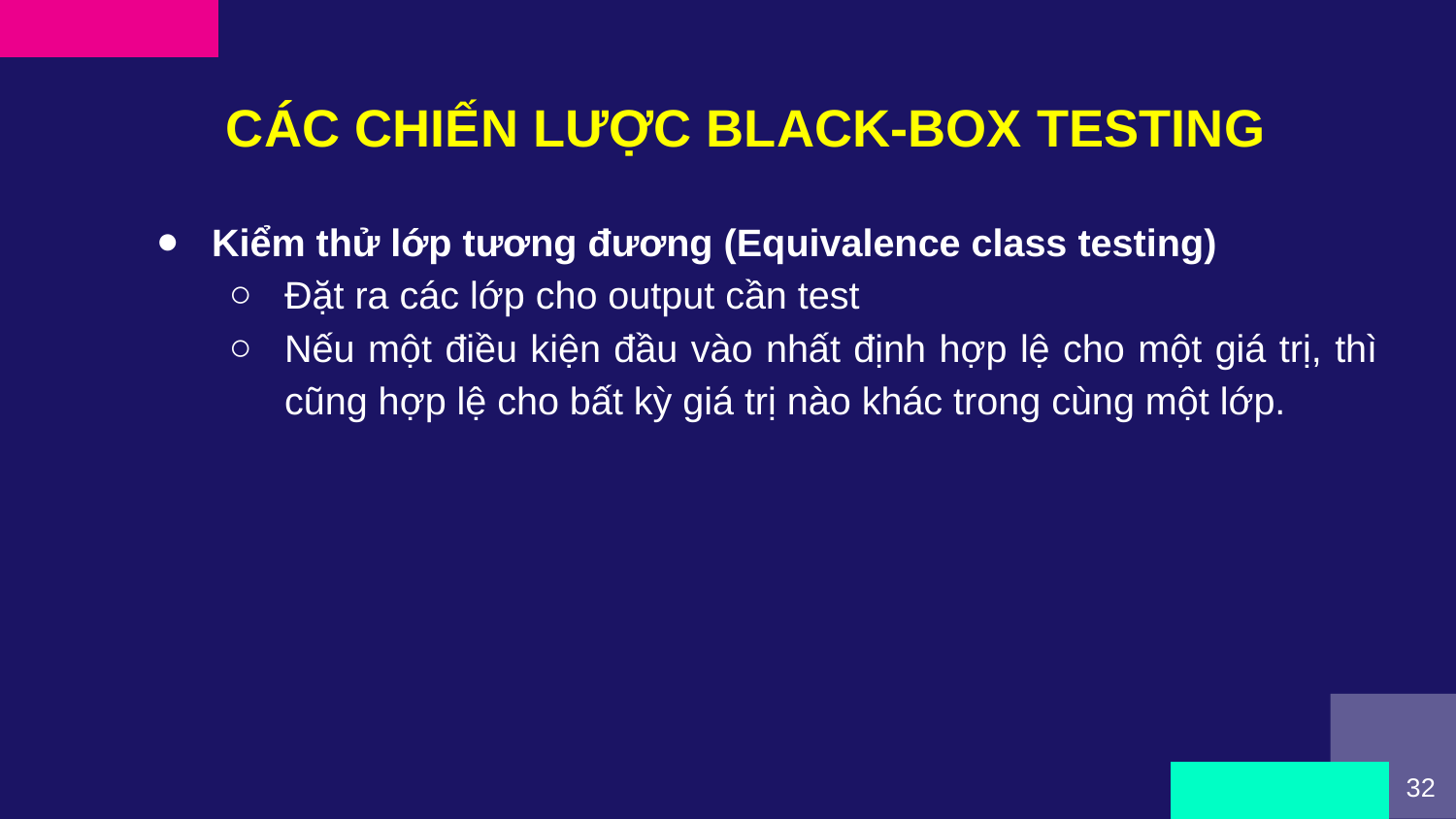

CÁC CHIẾN LƯỢC BLACK-BOX TESTING
Kiểm thử lớp tương đương (Equivalence class testing)
Đặt ra các lớp cho output cần test
Nếu một điều kiện đầu vào nhất định hợp lệ cho một giá trị, thì cũng hợp lệ cho bất kỳ giá trị nào khác trong cùng một lớp.
32